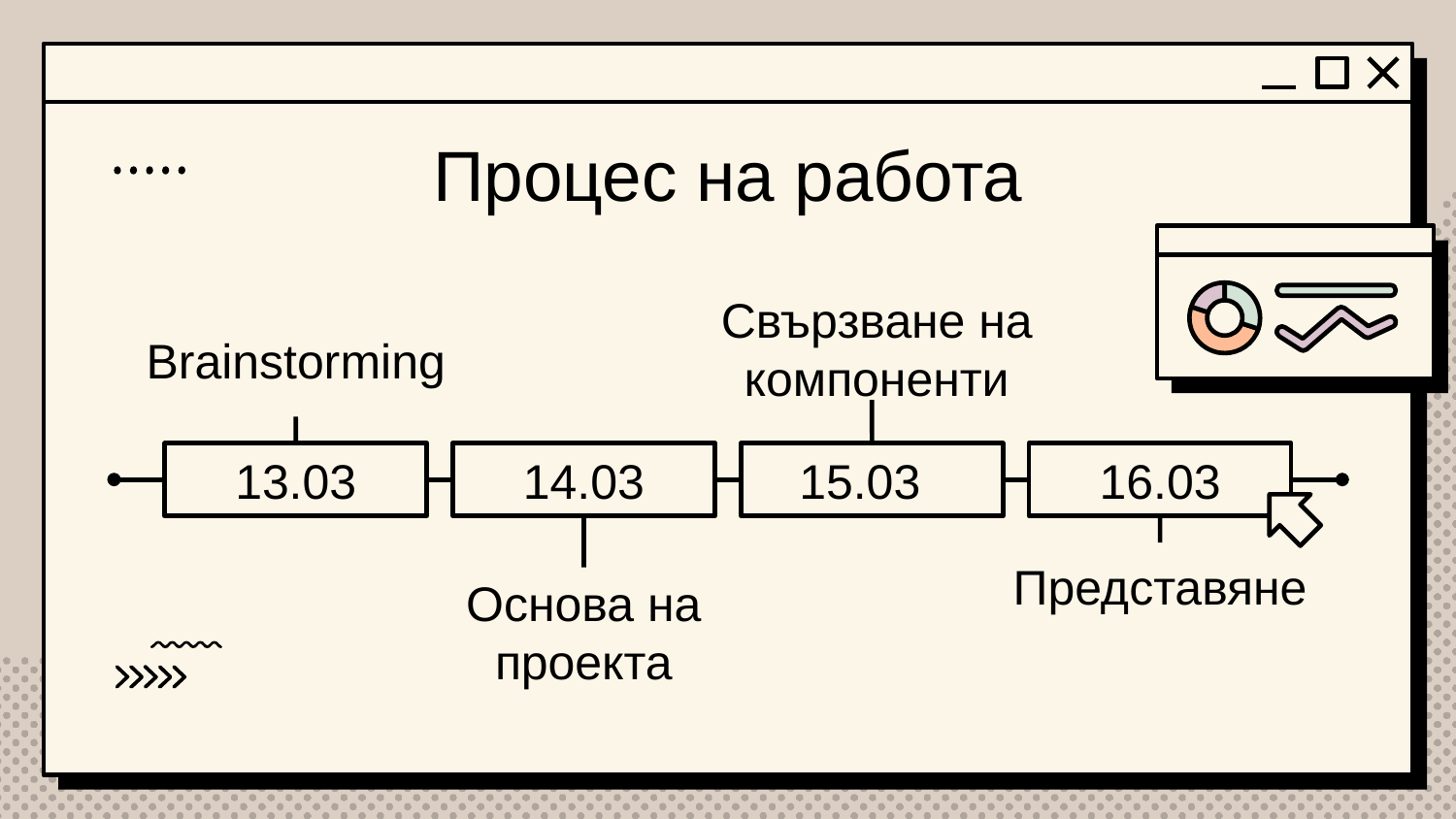

# Процес на работа

Brainstorming

Свързване на компоненти
13.03
14.03
15.03
16.03

Представяне
Основа на проекта